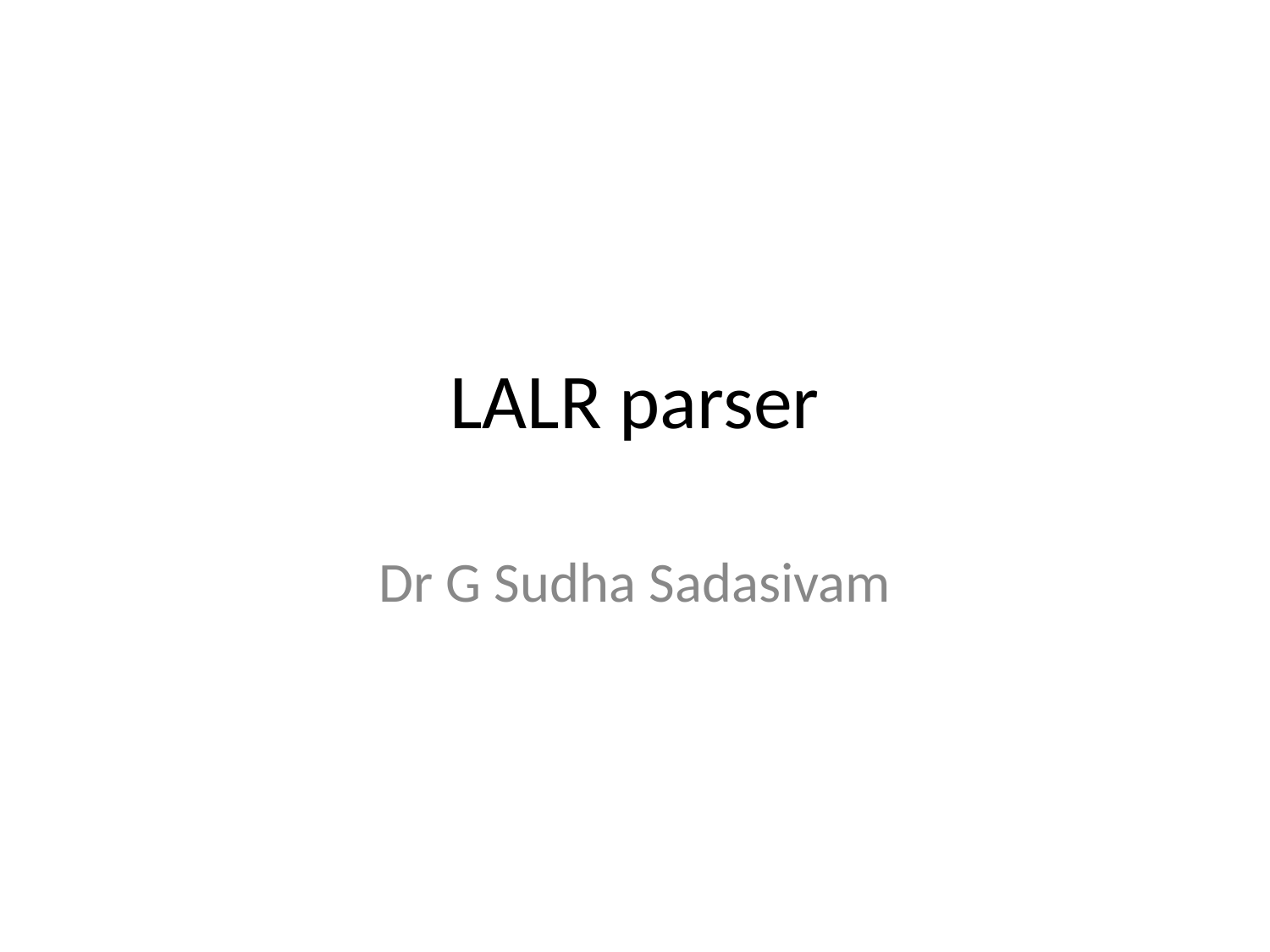

# LALR parser
Dr G Sudha Sadasivam